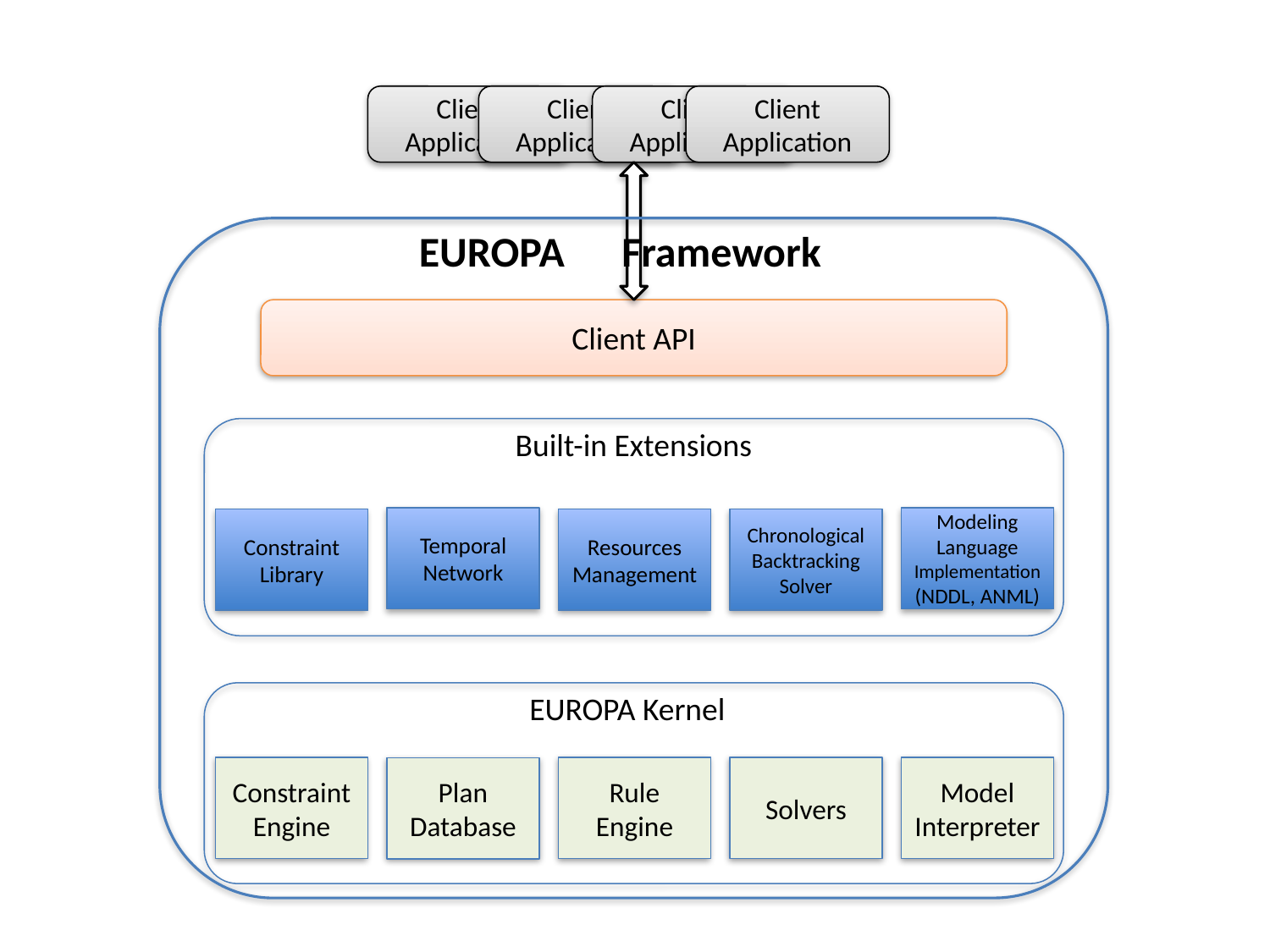

Client Application
Client Application
Client Application
Client Application

EUROPA      Framework
Client API

Built-in Extensions
Temporal
Network
Modeling Language
Implementation
(NDDL, ANML)
Constraint
Library
Resources
Management
Chronological
Backtracking
Solver
EUROPA Kernel

Constraint
Engine
Rule
Engine
Solvers
Model
Interpreter
Plan
Database